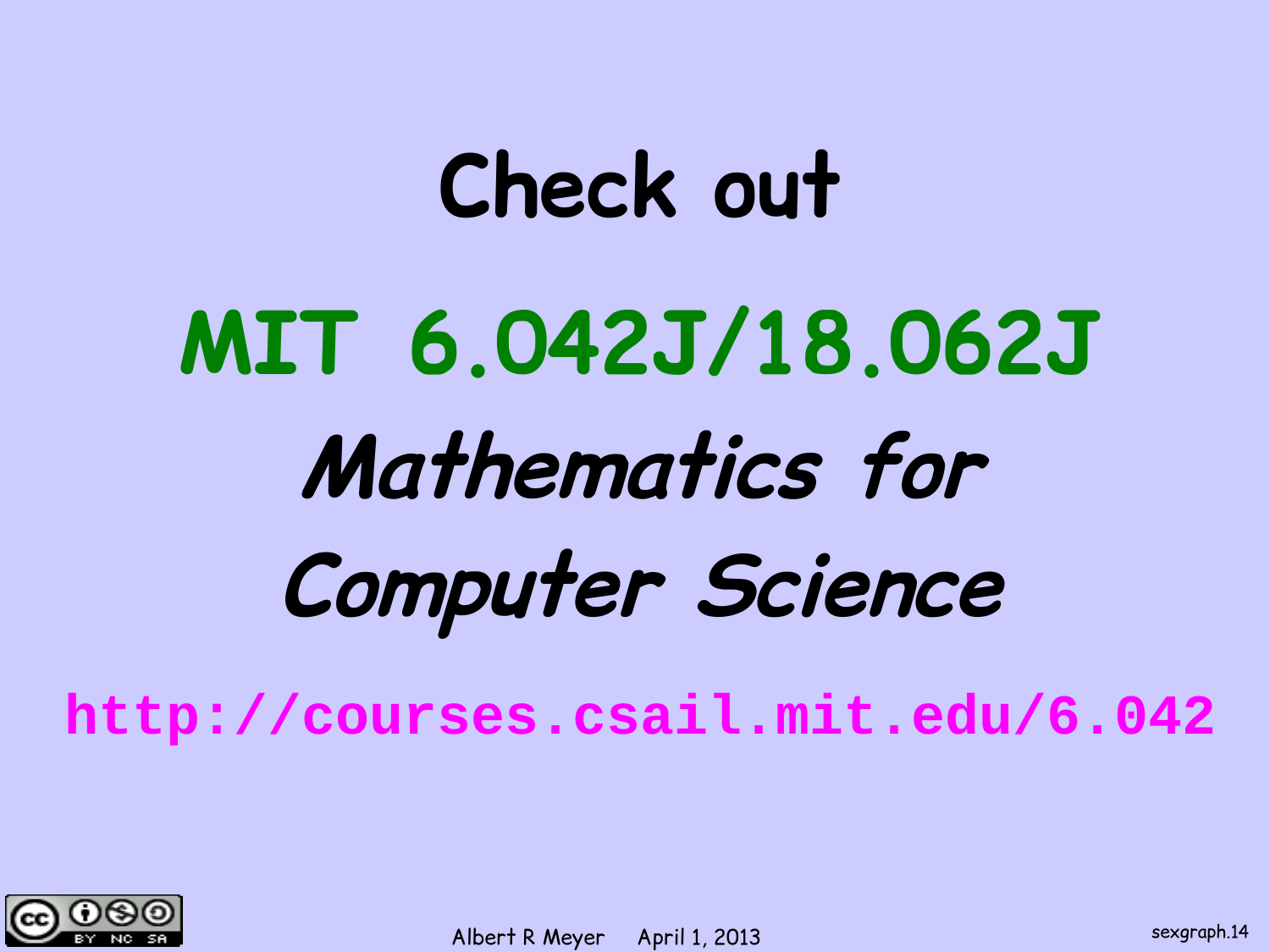

Check out
MIT 6.042J/18.062J
Mathematics for
Computer Science
http://courses.csail.mit.edu/6.042
sexgraph.14